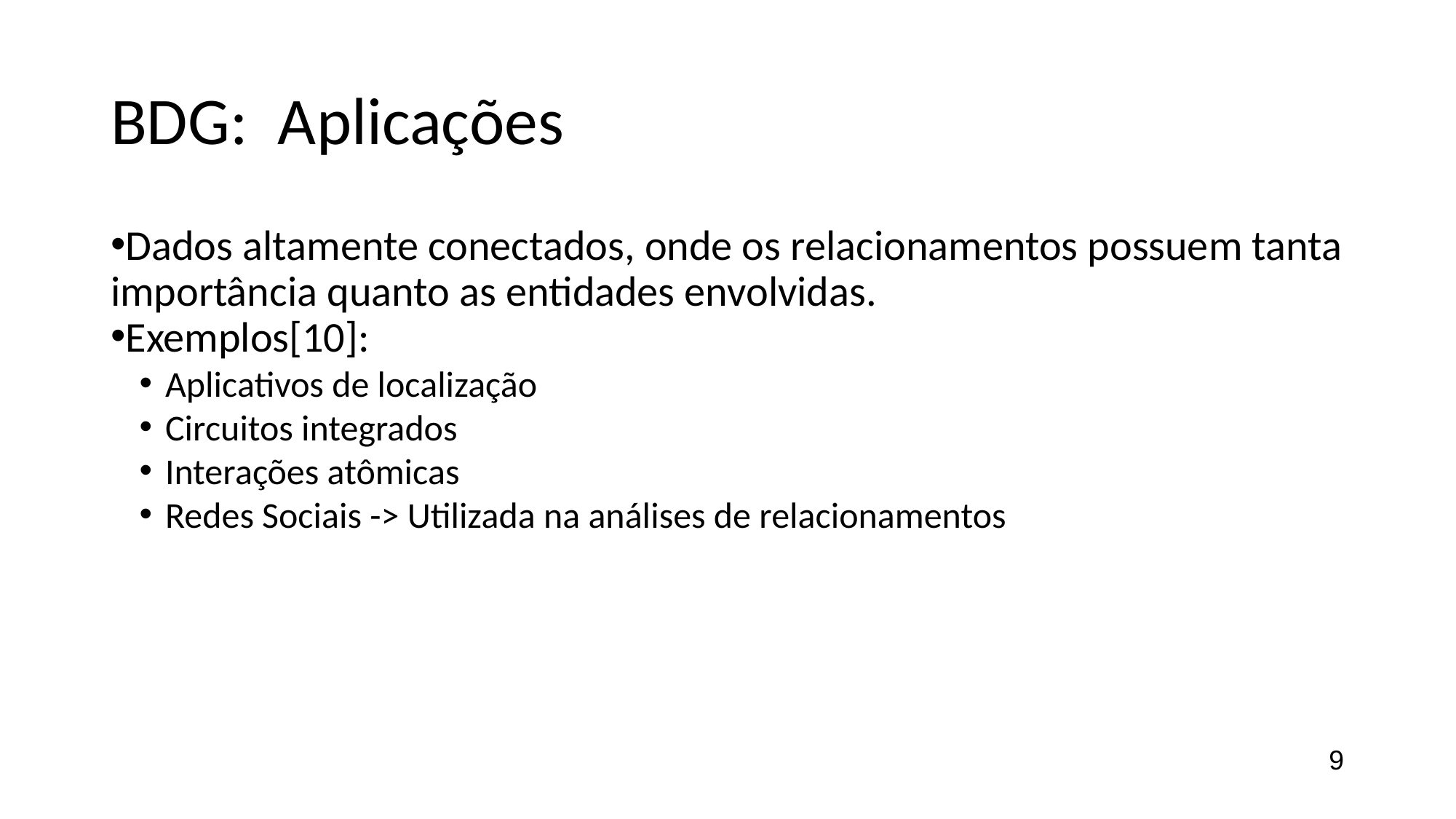

BDG:  Aplicações
Dados altamente conectados, onde os relacionamentos possuem tanta importância quanto as entidades envolvidas.
Exemplos[10]:
Aplicativos de localização
Circuitos integrados
Interações atômicas
Redes Sociais -> Utilizada na análises de relacionamentos
9